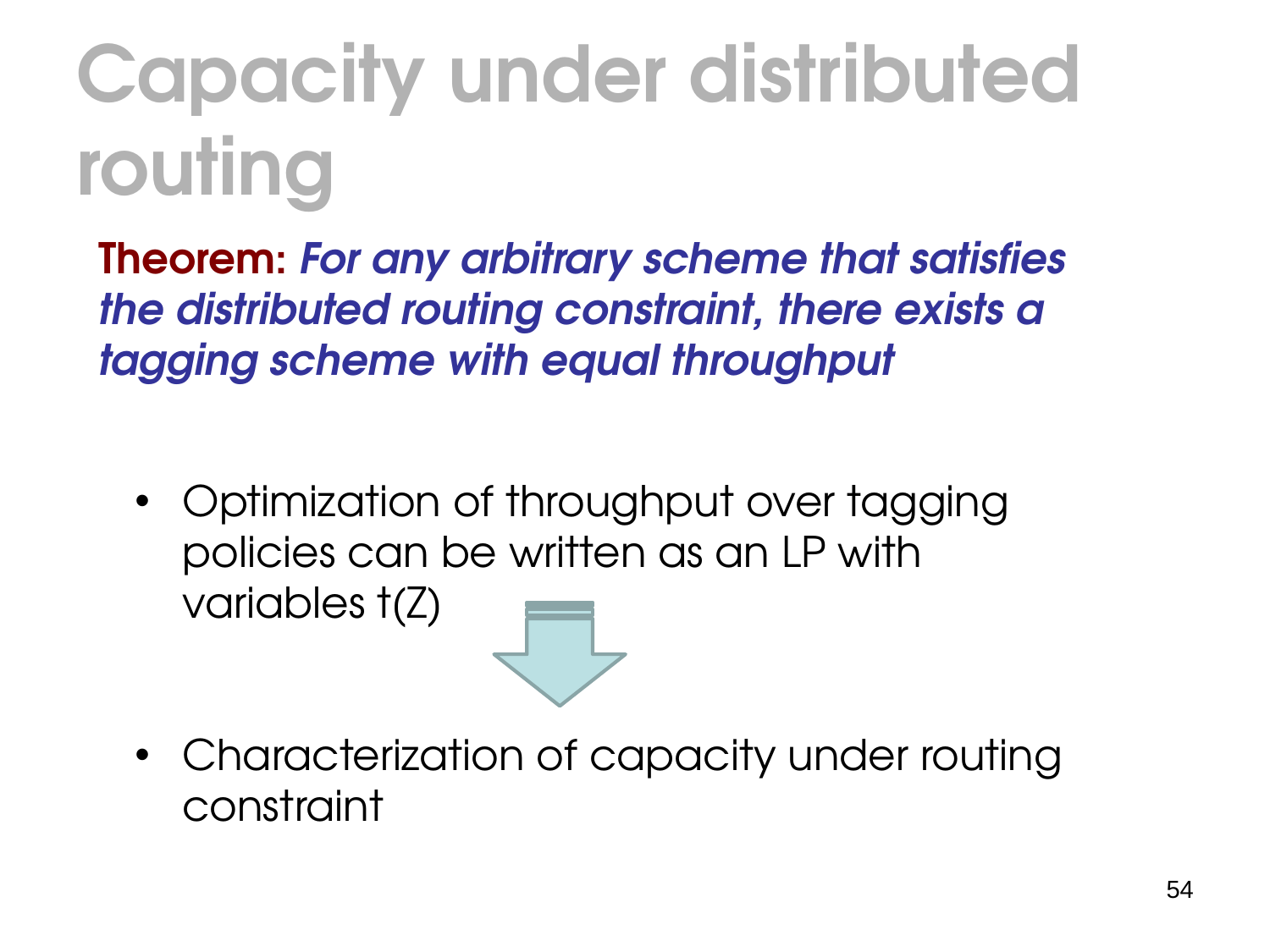

# Capacity under distributed routing
Theorem: For any arbitrary scheme that satisfies the distributed routing constraint, there exists a tagging scheme with equal throughput
Optimization of throughput over tagging policies can be written as an LP with variables t(Z)

Characterization of capacity under routing constraint

54